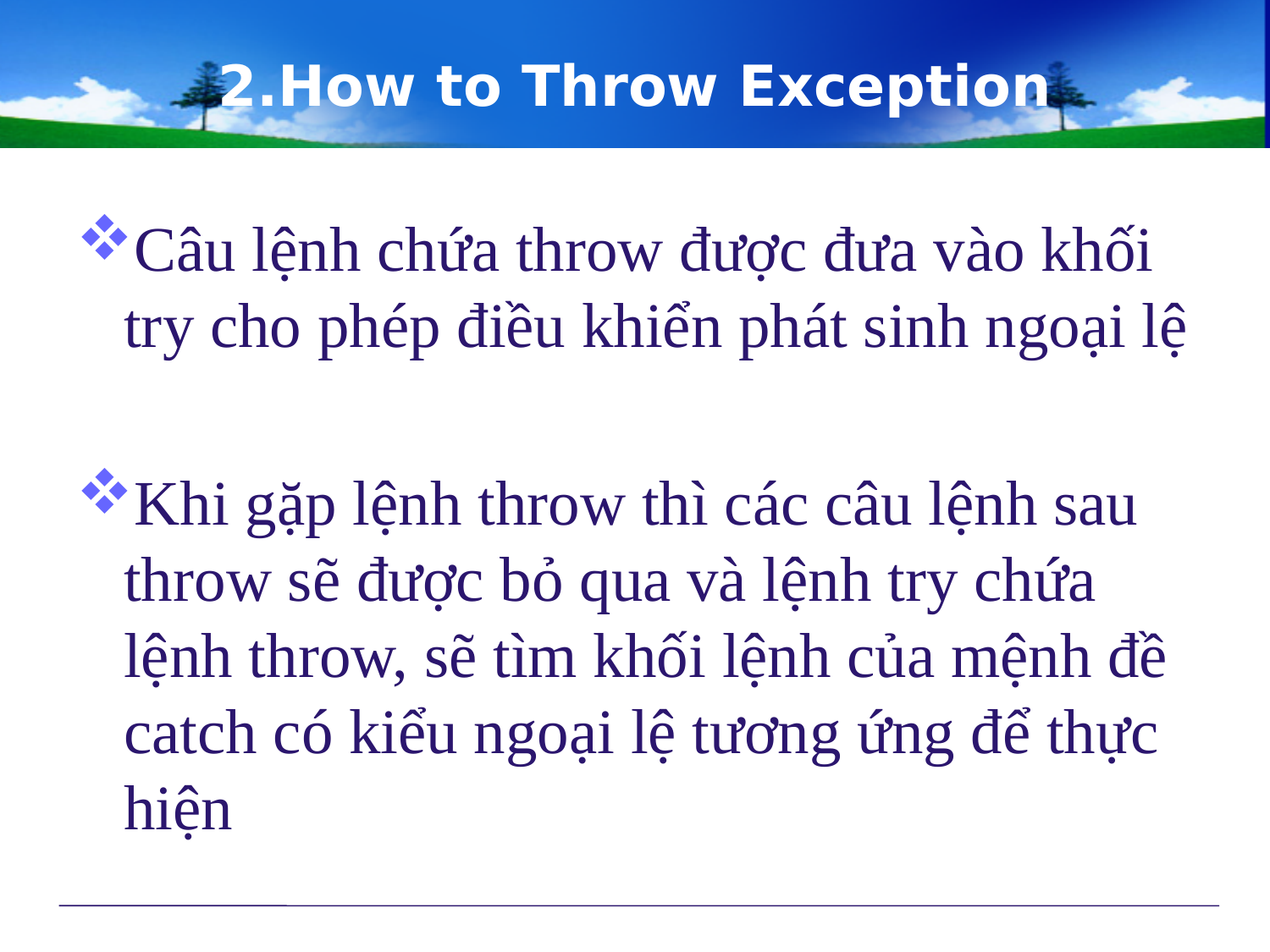

# 2.How to Throw Exception
Câu lệnh chứa throw được đưa vào khối try cho phép điều khiển phát sinh ngoại lệ

Khi gặp lệnh throw thì các câu lệnh sau throw sẽ được bỏ qua và lệnh try chứa lệnh throw, sẽ tìm khối lệnh của mệnh đề catch có kiểu ngoại lệ tương ứng để thực hiện